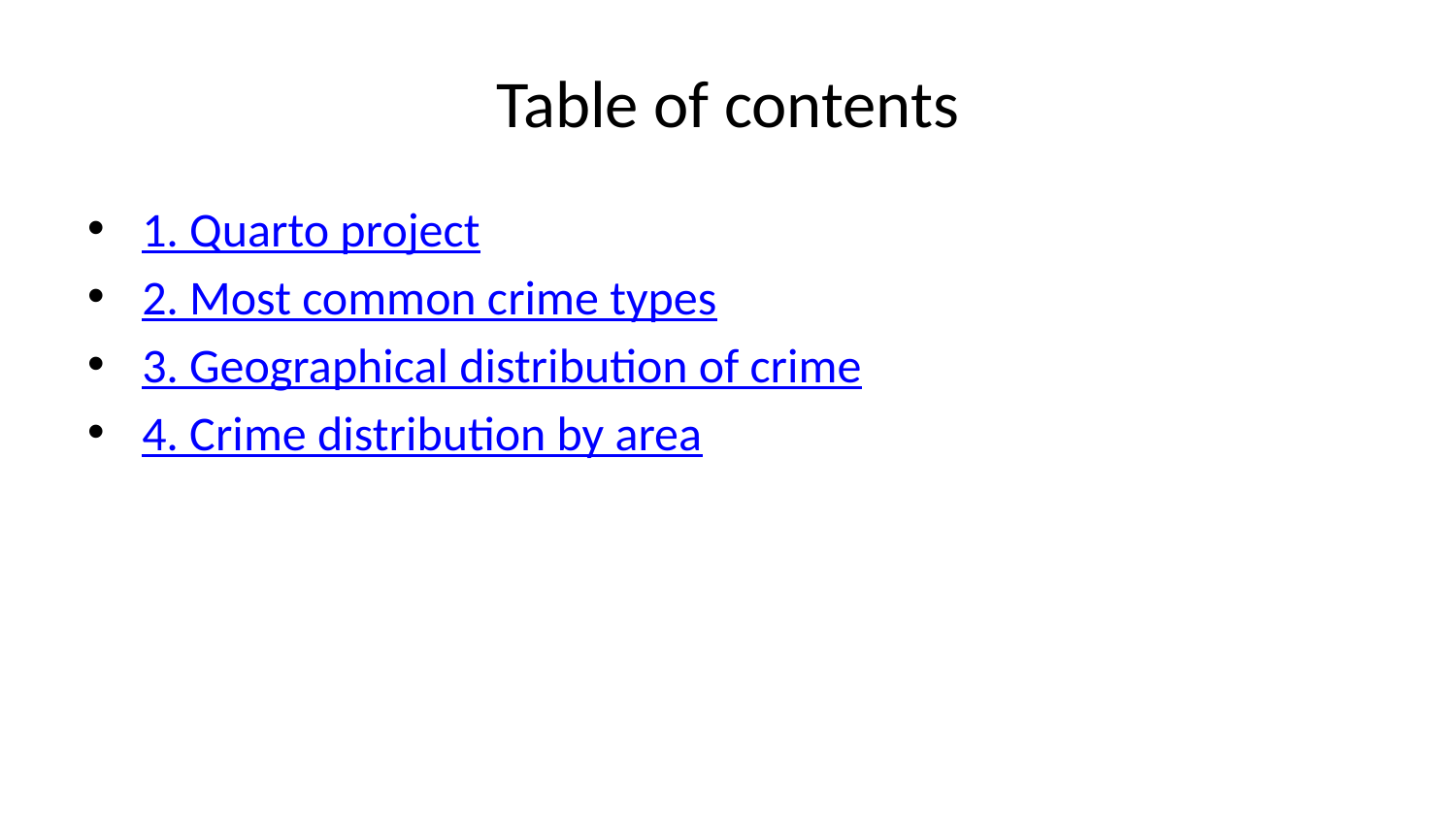

# Table of contents
1. Quarto project
2. Most common crime types
3. Geographical distribution of crime
4. Crime distribution by area